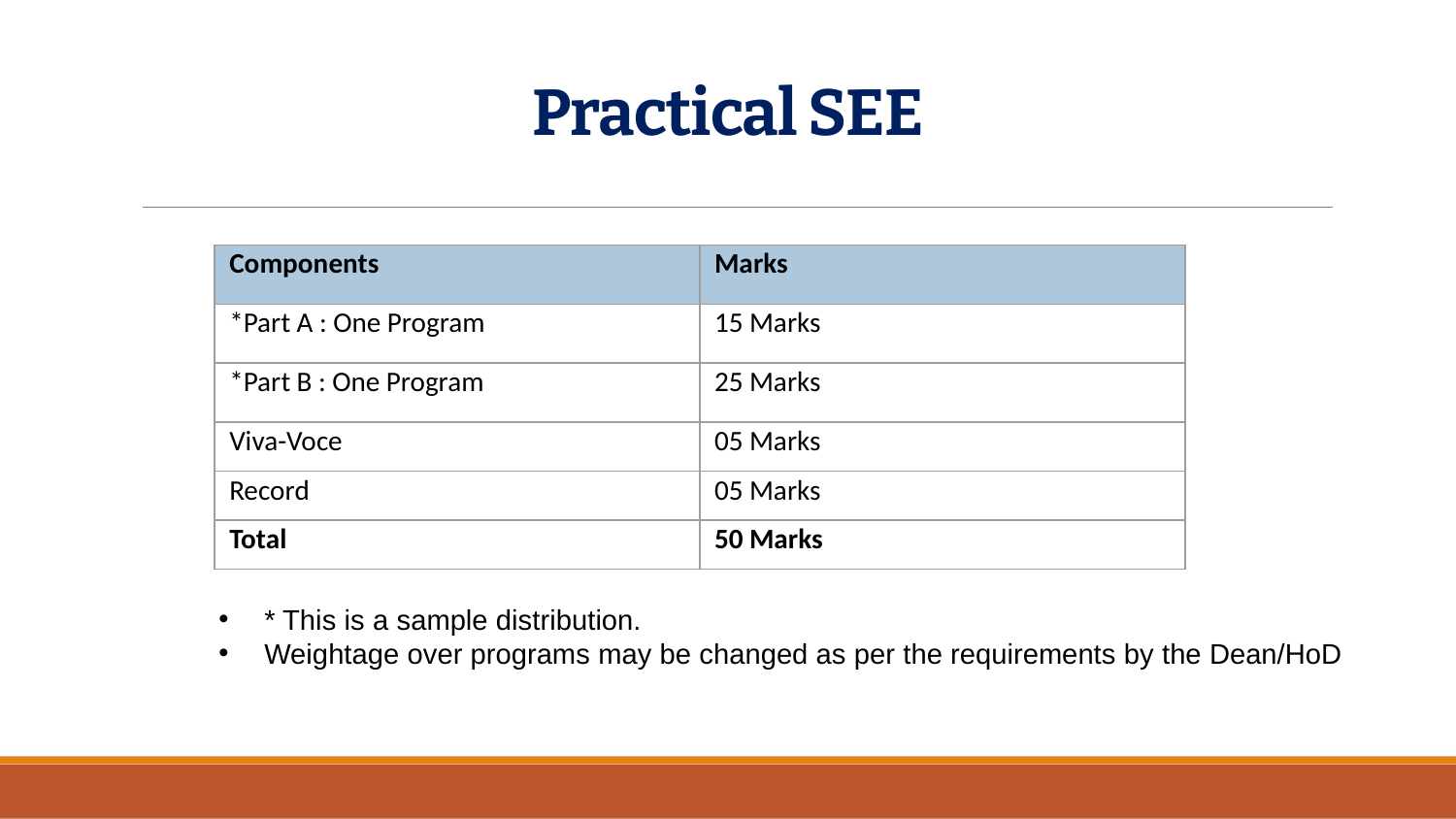

# Practical SEE

| Components | Marks |
| --- | --- |
| \*Part A : One Program | 15 Marks |
| \*Part B : One Program | 25 Marks |
| Viva-Voce | 05 Marks |
| Record | 05 Marks |
| Total | 50 Marks |
* This is a sample distribution.
Weightage over programs may be changed as per the requirements by the Dean/HoD